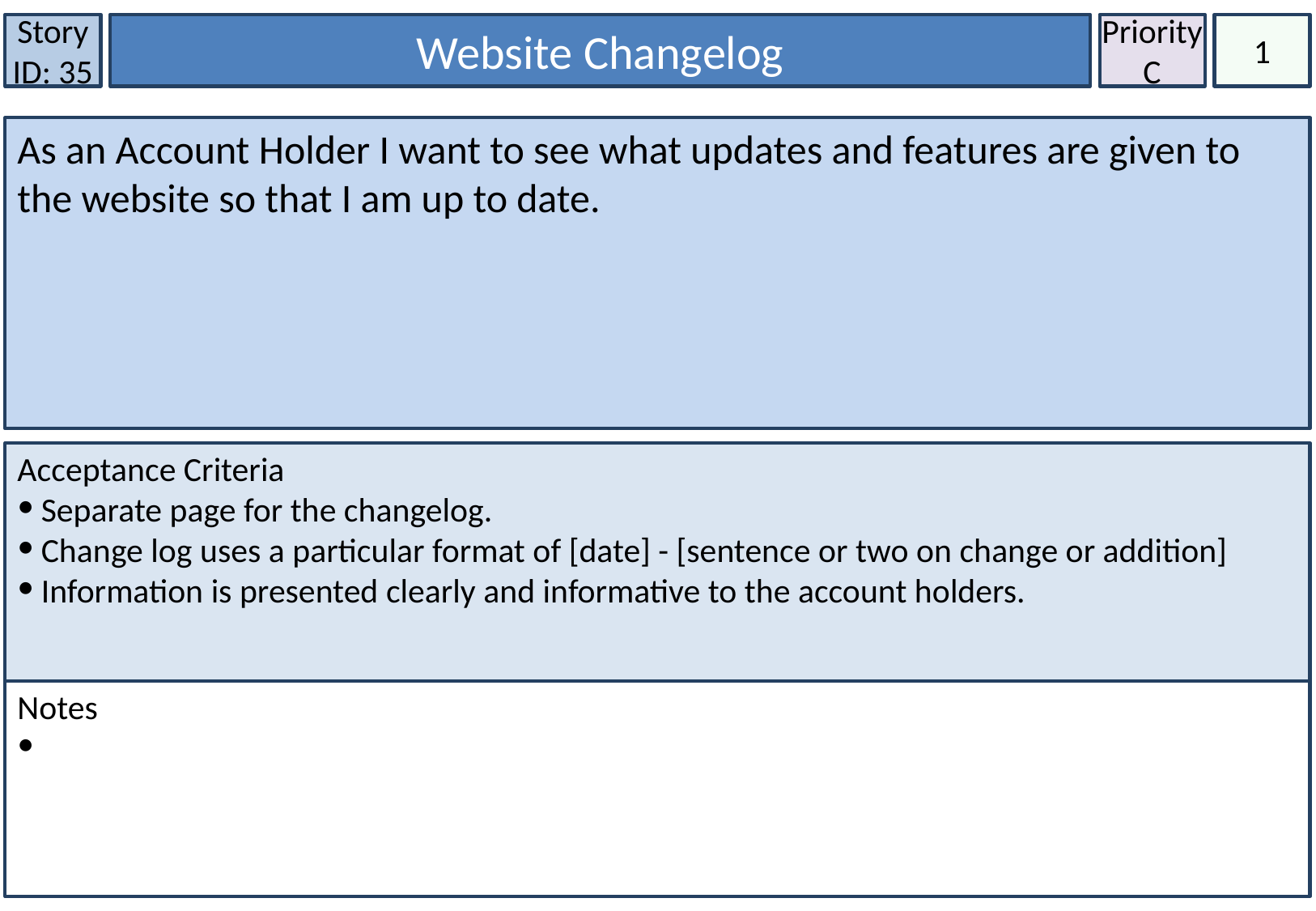

Story ID: 35
Website Changelog
Priority
C
1
As an Account Holder I want to see what updates and features are given to the website so that I am up to date.

Acceptance Criteria
Separate page for the changelog.
Change log uses a particular format of [date] - [sentence or two on change or addition]
Information is presented clearly and informative to the account holders.

Notes